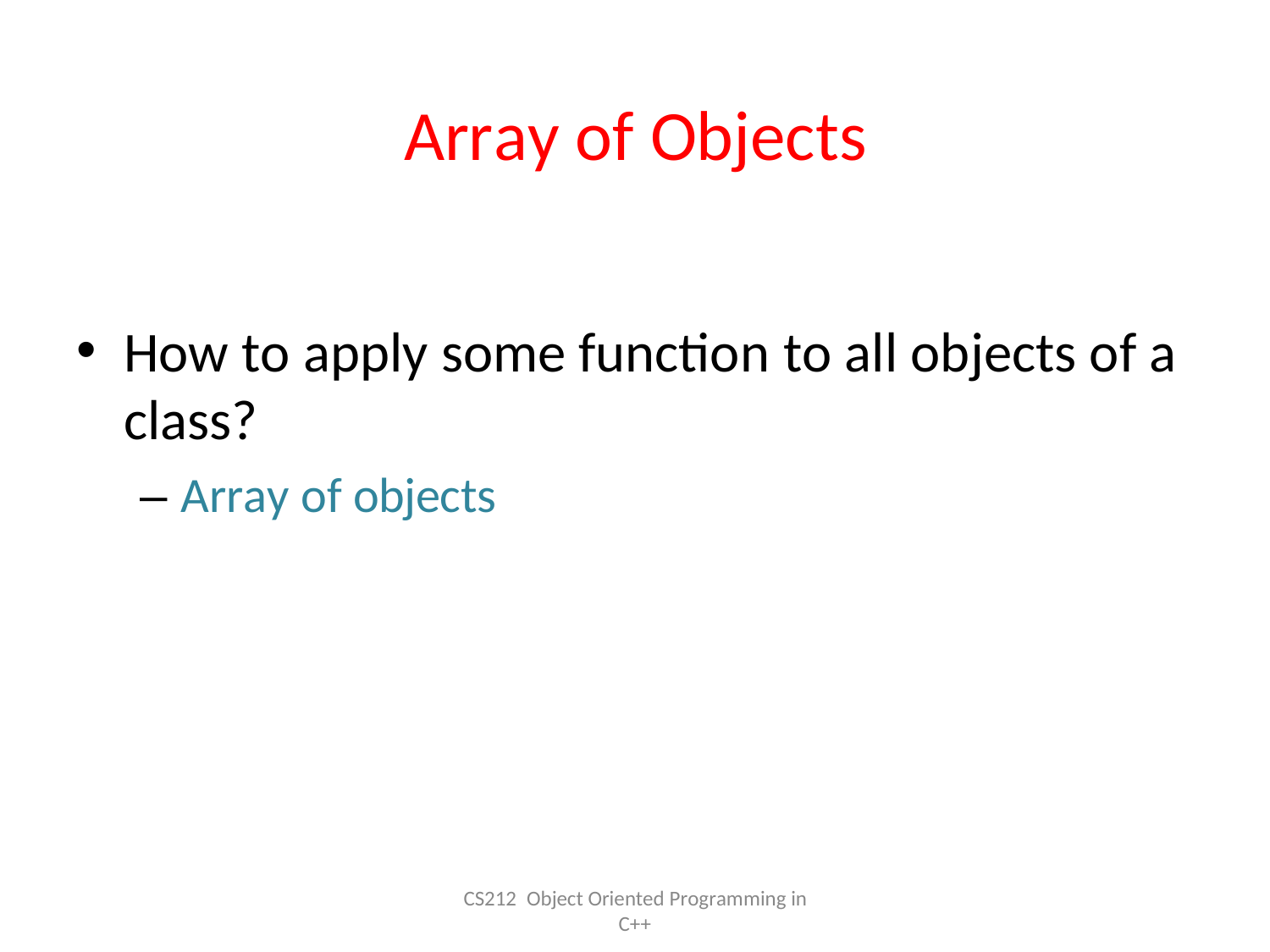

# Array of Objects
How to apply some function to all objects of a class?
– Array of objects
CS212  Object Oriented Programming in
C++